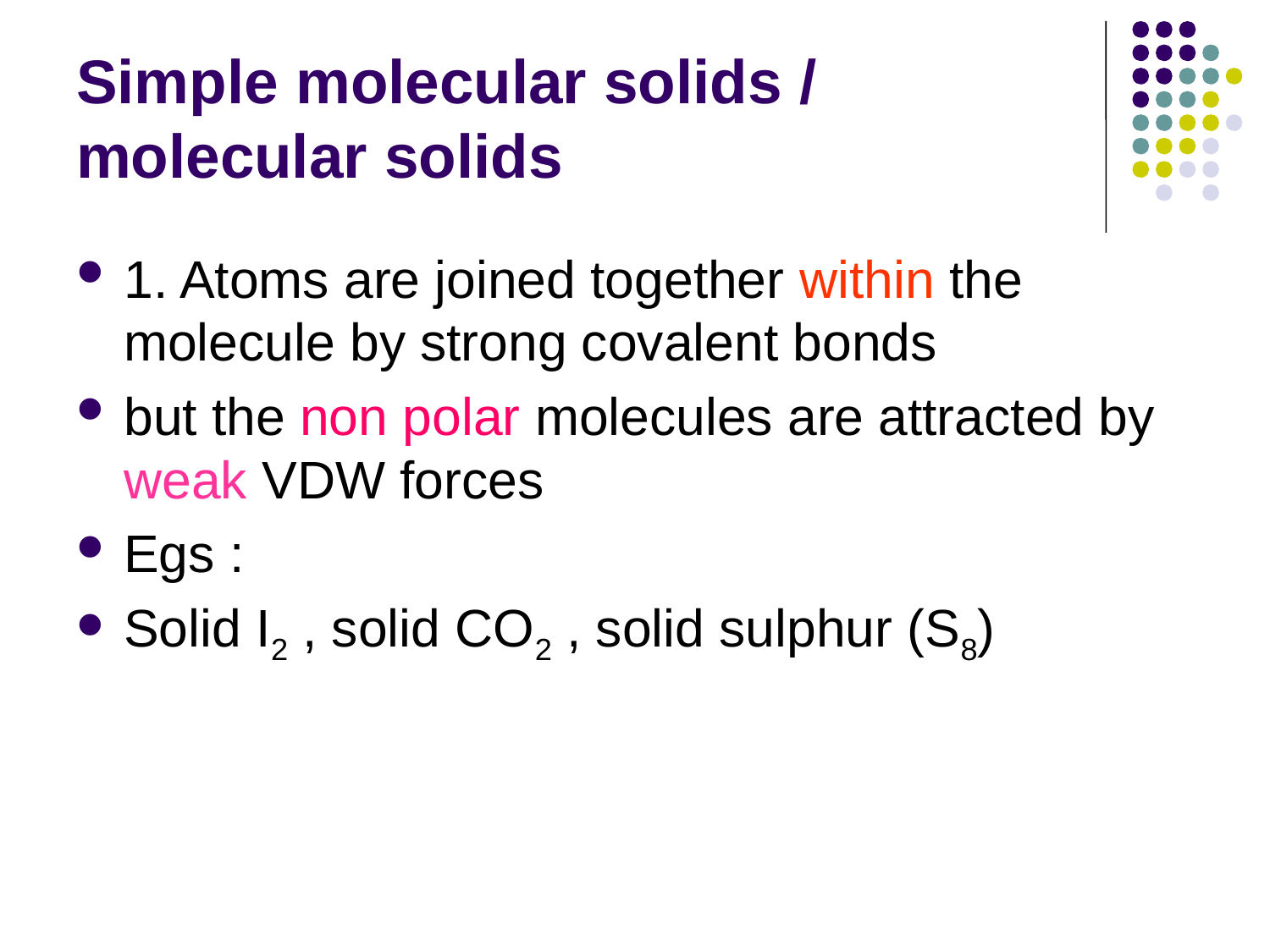

# Simple molecular solids / molecular solids
1. Atoms are joined together within the molecule by strong covalent bonds
but the non polar molecules are attracted by weak VDW forces
Egs :
Solid I2 , solid CO2 , solid sulphur (S8)